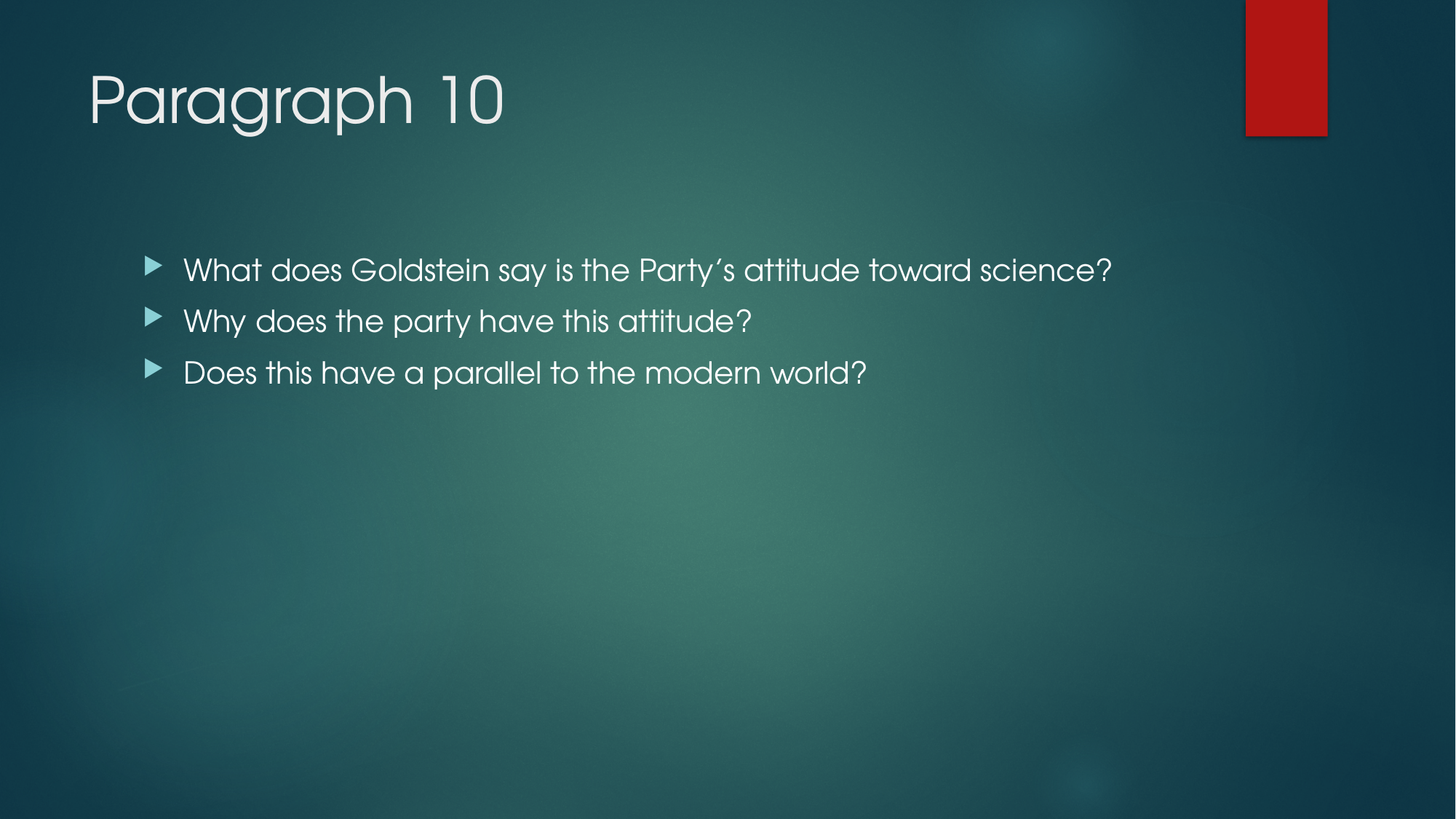

# Paragraph 10
What does Goldstein say is the Party’s attitude toward science?
Why does the party have this attitude?
Does this have a parallel to the modern world?